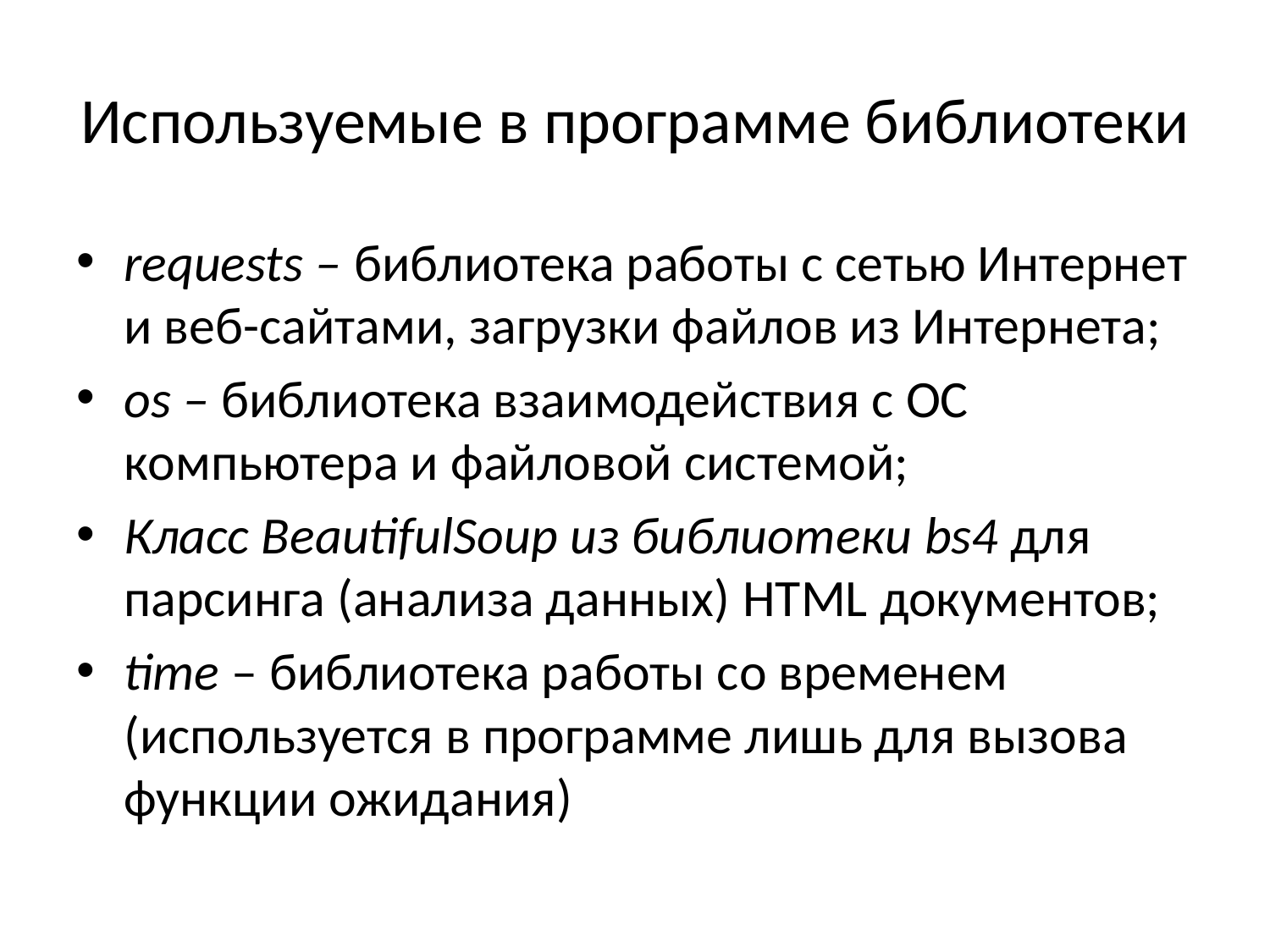

# Используемые в программе библиотеки
requests – библиотека работы с сетью Интернет и веб-сайтами, загрузки файлов из Интернета;
os – библиотека взаимодействия с ОС компьютера и файловой системой;
Класс BeautifulSoup из библиотеки bs4 для парсинга (анализа данных) HTML документов;
time – библиотека работы со временем (используется в программе лишь для вызова функции ожидания)